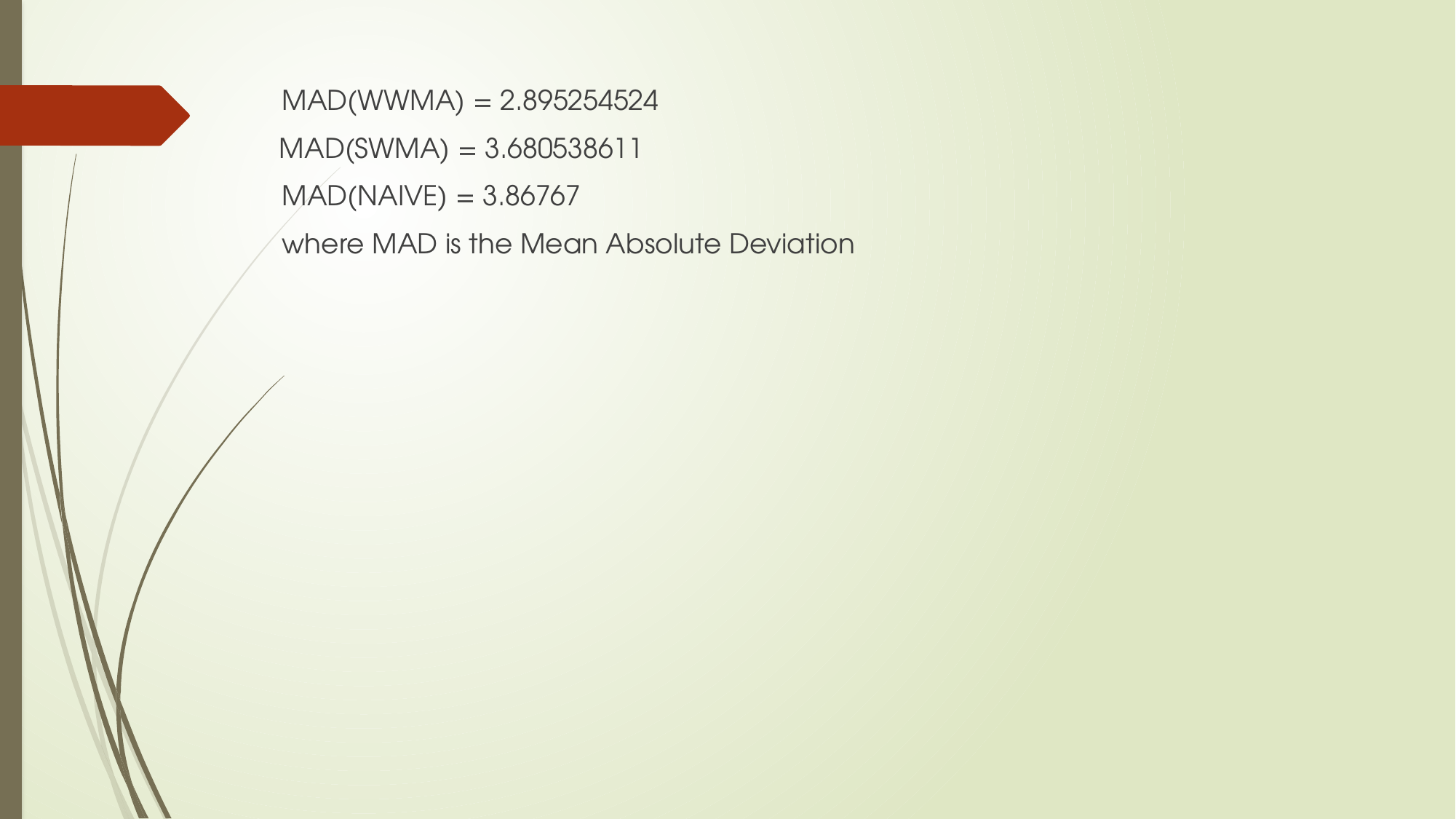

MAD(WWMA) = 2.895254524
     MAD(SWMA) = 3.680538611
	MAD(NAIVE) = 3.86767
	where MAD is the Mean Absolute Deviation